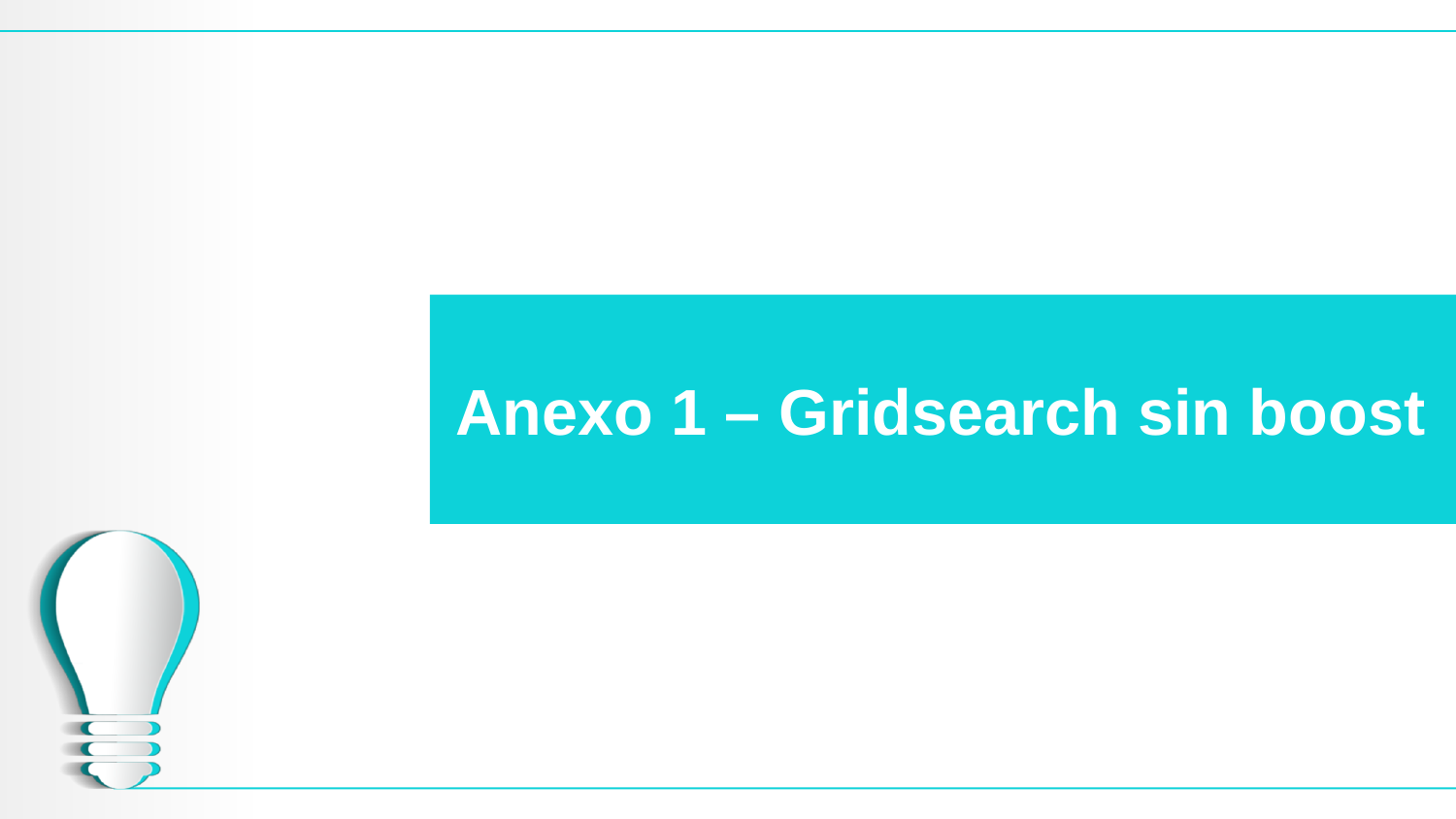

# Anexo 1 – Gridsearch sin boost